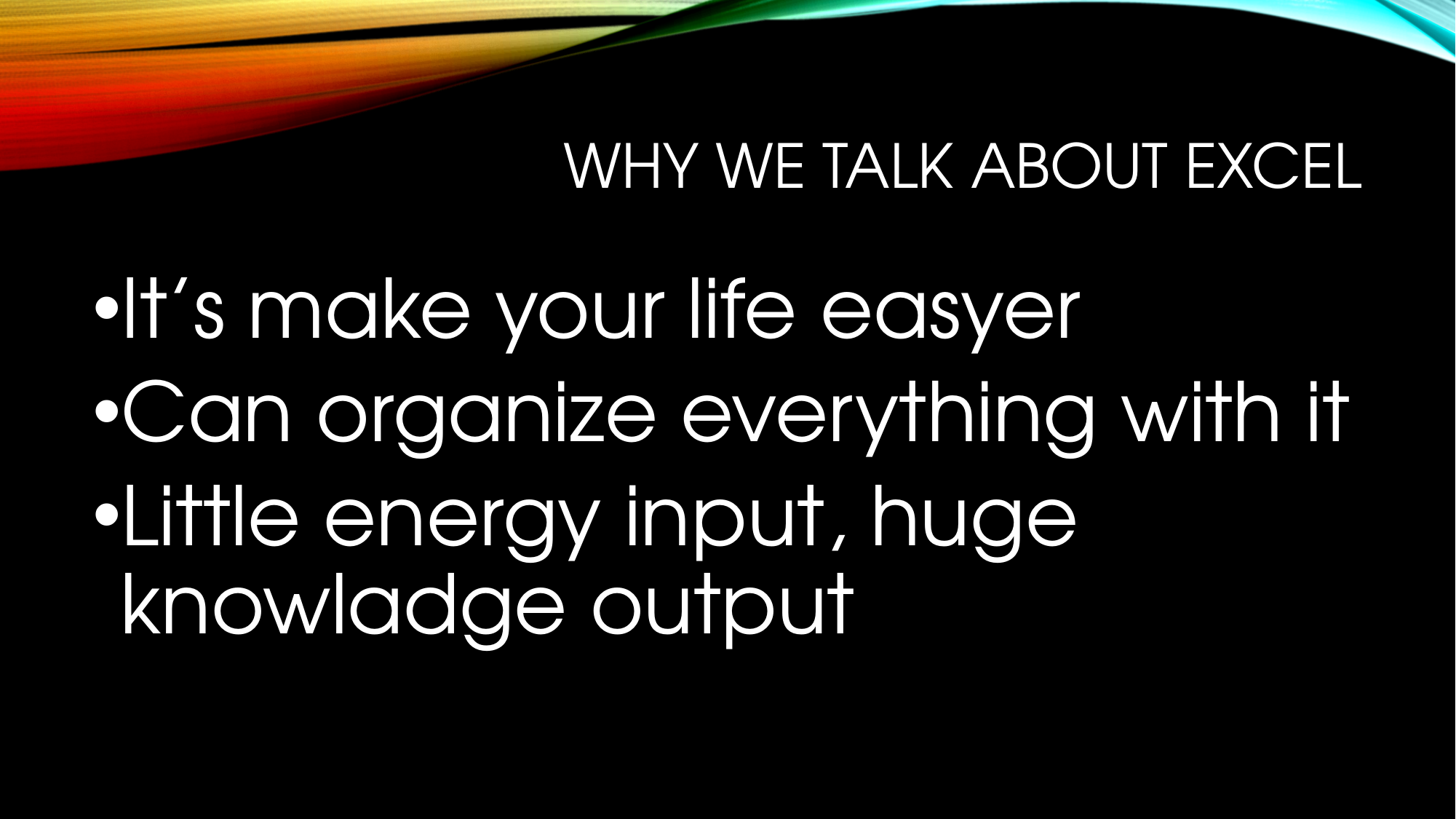

# Why we talk about excel
It’s make your life easyer
Can organize everything with it
Little energy input, huge knowladge output